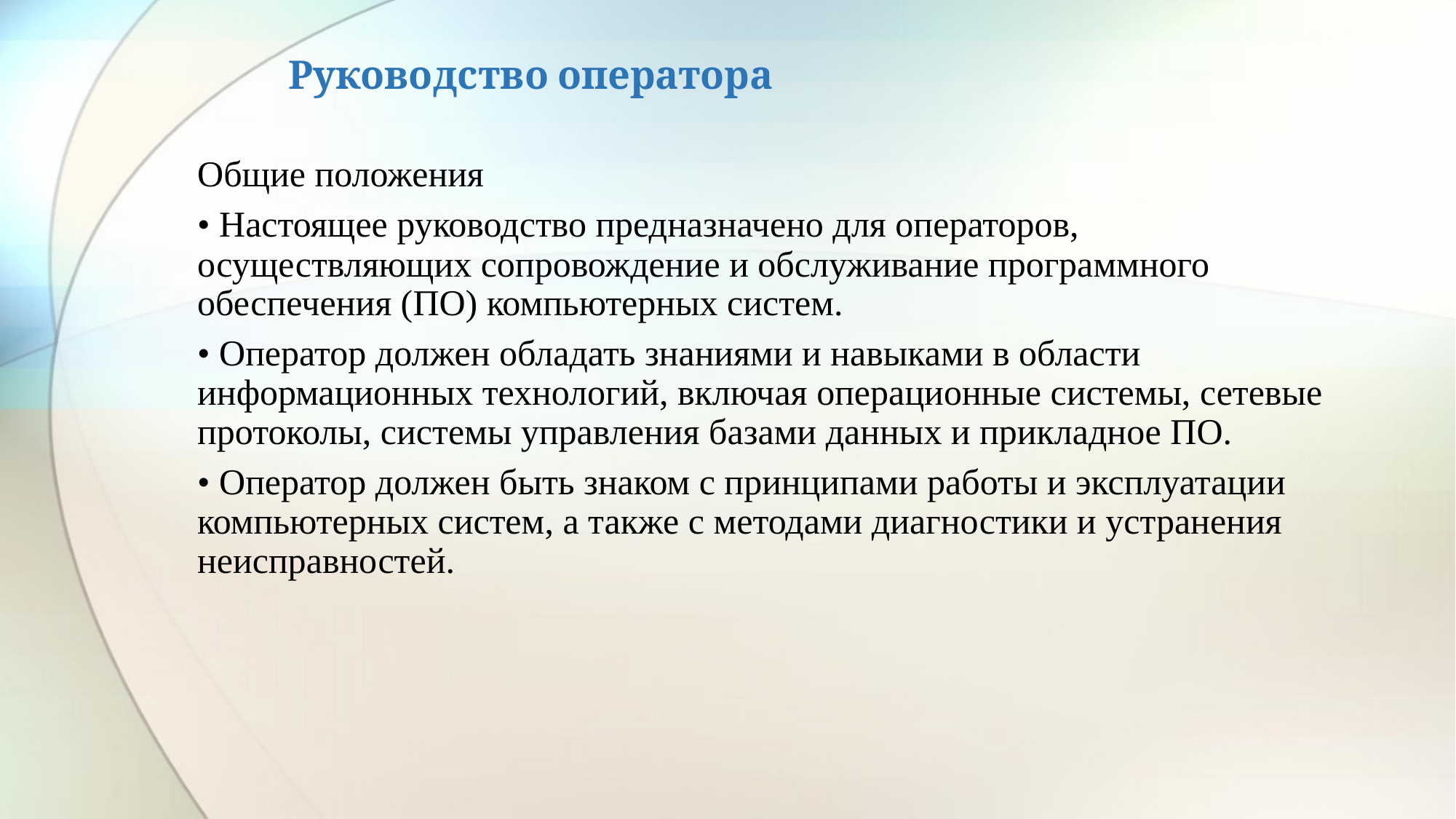

# Руководство оператора
Общие положения
• Настоящее руководство предназначено для операторов, осуществляющих сопровождение и обслуживание программного обеспечения (ПО) компьютерных систем.
• Оператор должен обладать знаниями и навыками в области информационных технологий, включая операционные системы, сетевые протоколы, системы управления базами данных и прикладное ПО.
• Оператор должен быть знаком с принципами работы и эксплуатации компьютерных систем, а также с методами диагностики и устранения неисправностей.